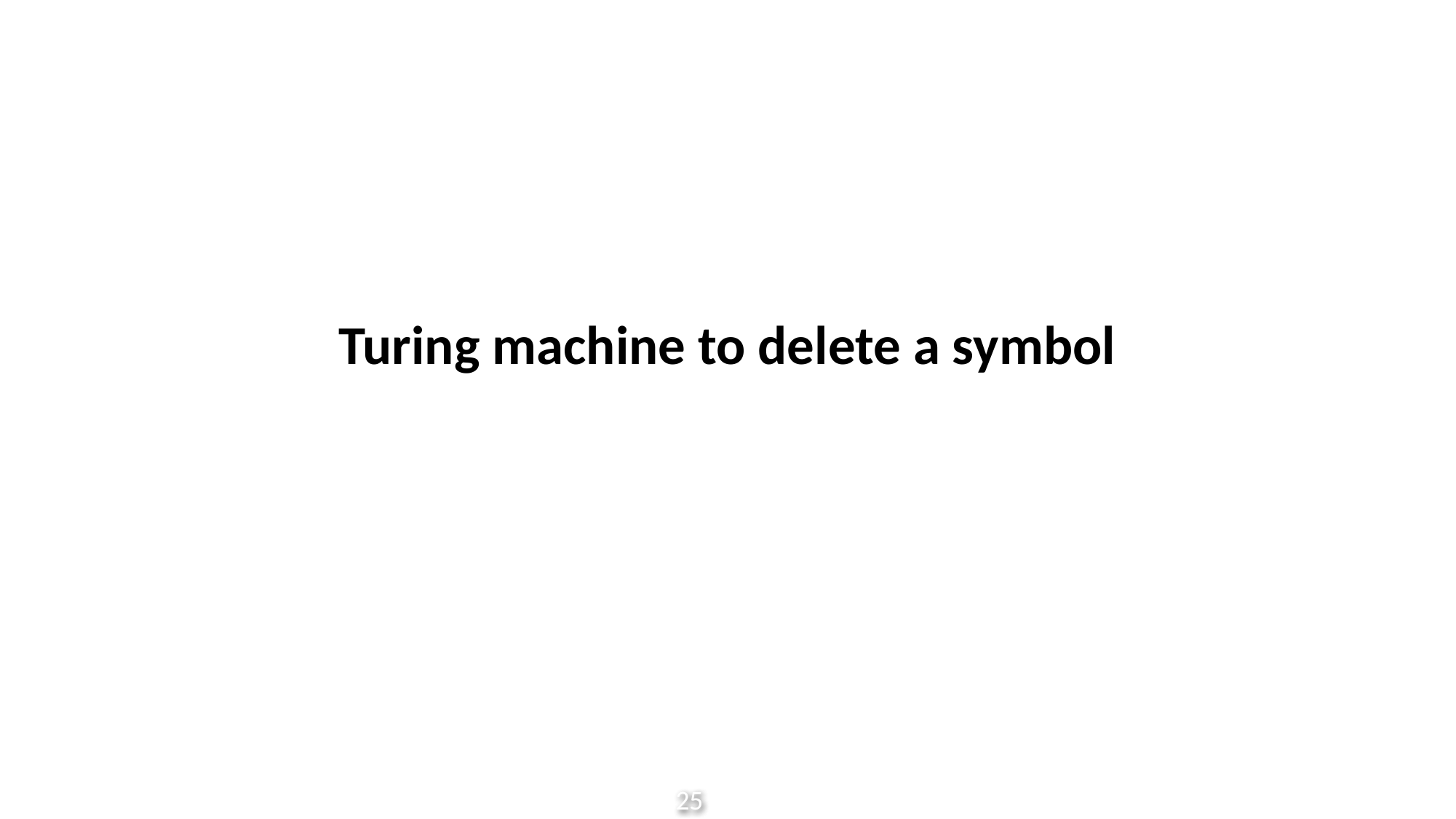

# Turing machine to delete a symbol